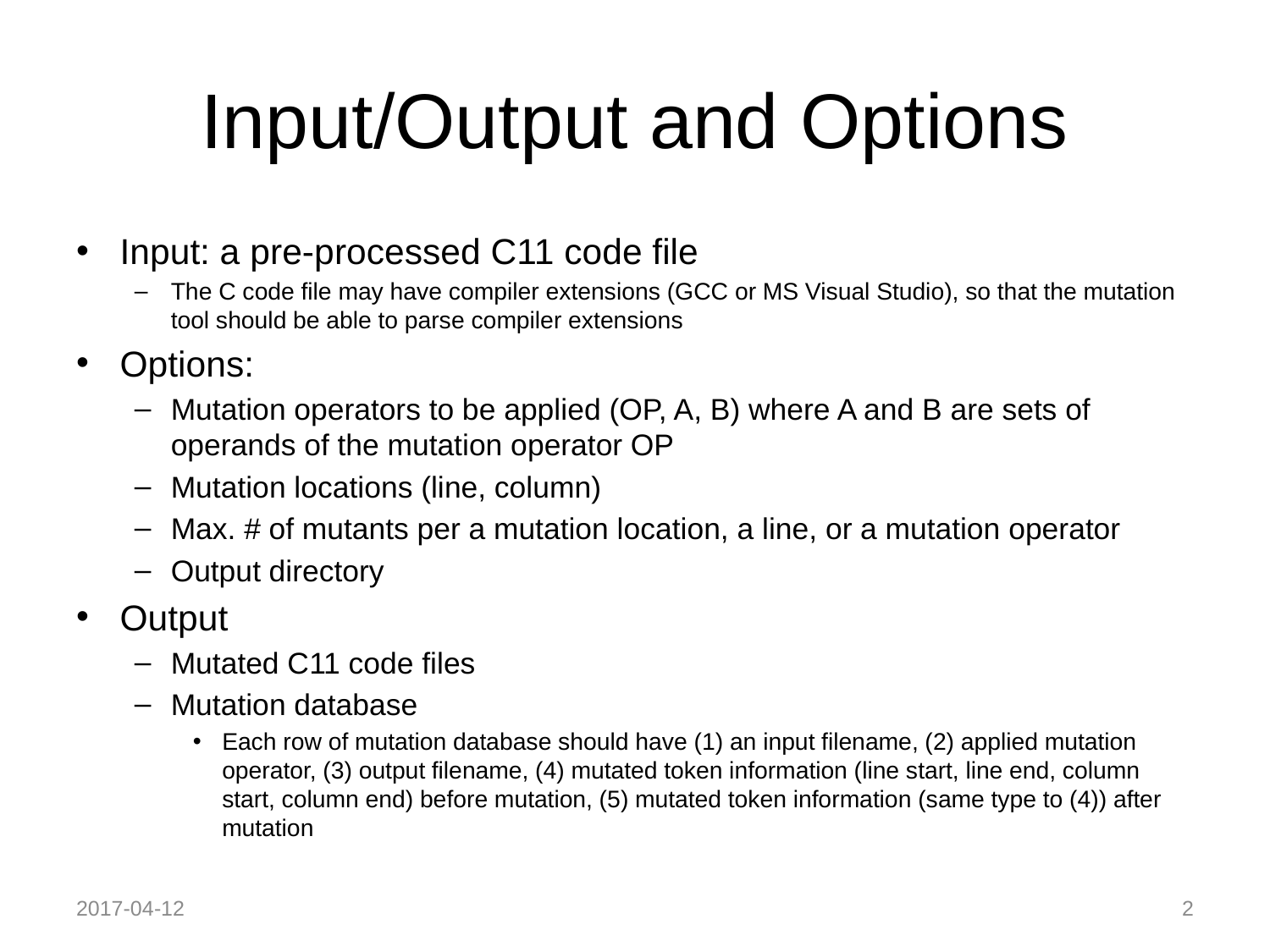

# Input/Output and Options
Input: a pre-processed C11 code file
The C code file may have compiler extensions (GCC or MS Visual Studio), so that the mutation tool should be able to parse compiler extensions
Options:
Mutation operators to be applied (OP, A, B) where A and B are sets of operands of the mutation operator OP
Mutation locations (line, column)
Max. # of mutants per a mutation location, a line, or a mutation operator
Output directory
Output
Mutated C11 code files
Mutation database
Each row of mutation database should have (1) an input filename, (2) applied mutation operator, (3) output filename, (4) mutated token information (line start, line end, column start, column end) before mutation, (5) mutated token information (same type to (4)) after mutation

2017-04-12
2